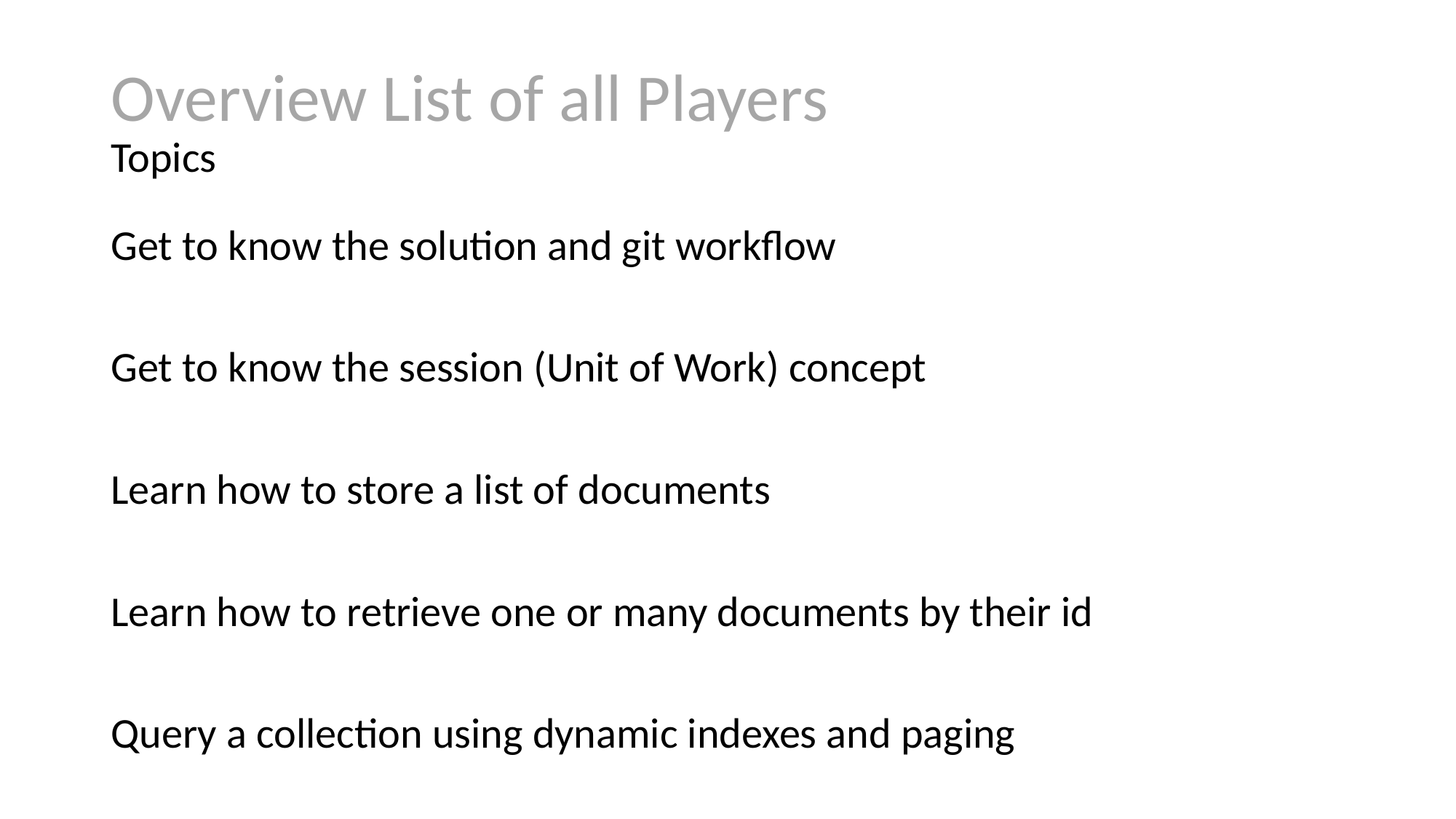

# Overview List of all Players Topics
Get to know the solution and git workflow

Get to know the session (Unit of Work) concept

Learn how to store a list of documents

Learn how to retrieve one or many documents by their id

Query a collection using dynamic indexes and paging